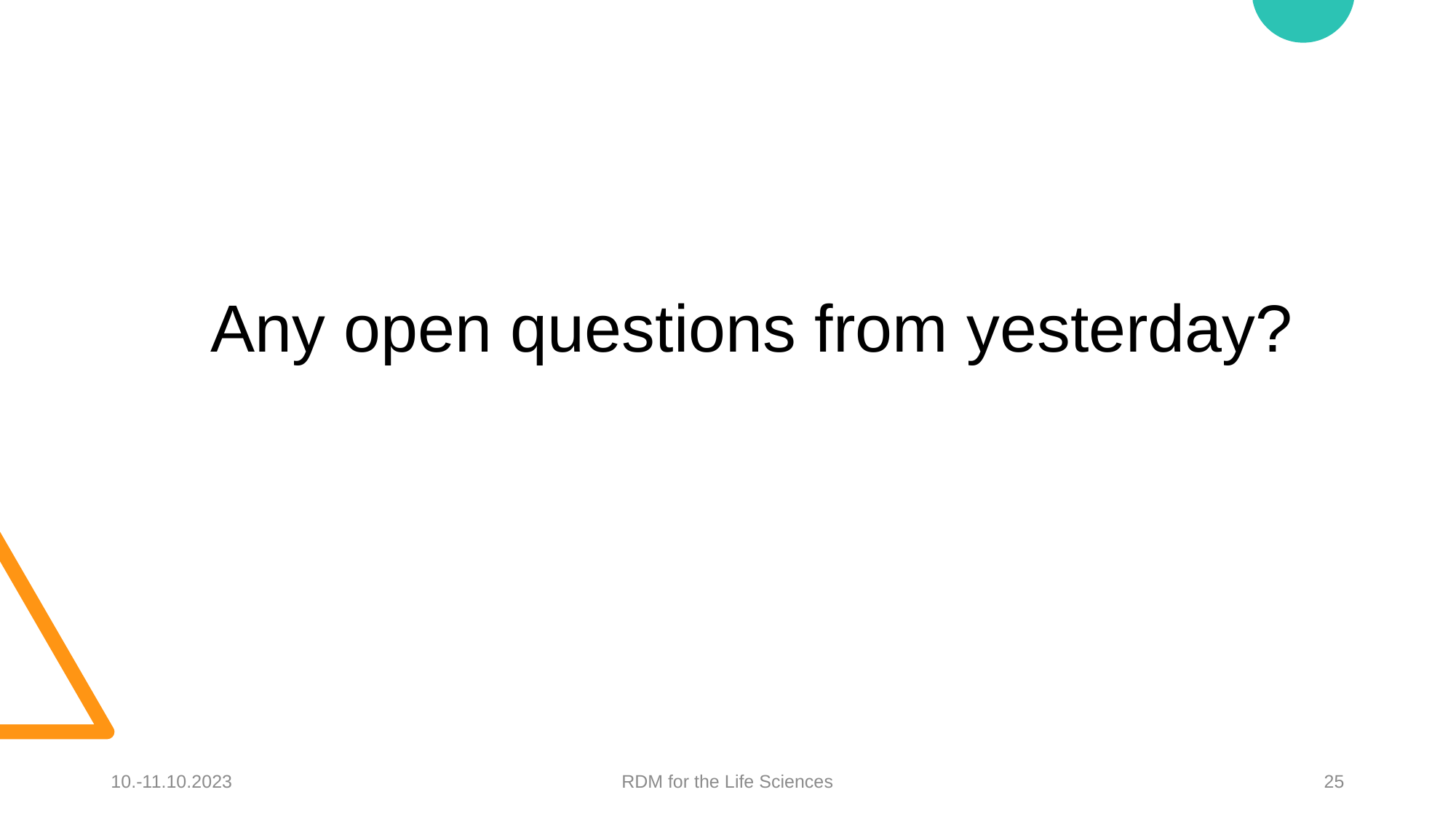

# Any open questions from yesterday?
10.-11.10.2023
RDM for the Life Sciences
25